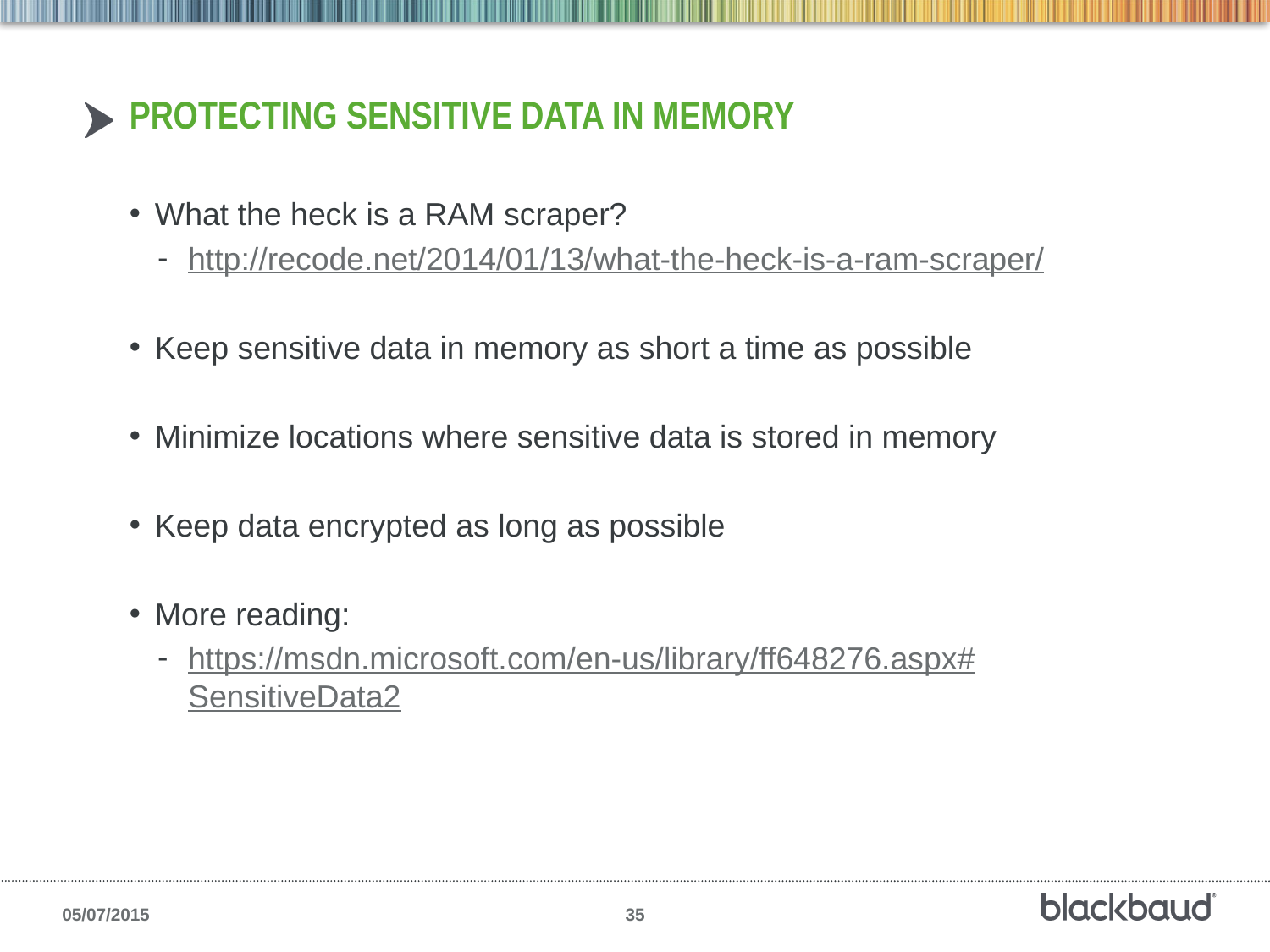

# Protecting sensitive data in memory
What the heck is a RAM scraper?
http://recode.net/2014/01/13/what-the-heck-is-a-ram-scraper/

Keep sensitive data in memory as short a time as possible

Minimize locations where sensitive data is stored in memory

Keep data encrypted as long as possible

More reading:
https://msdn.microsoft.com/en-us/library/ff648276.aspx#SensitiveData2